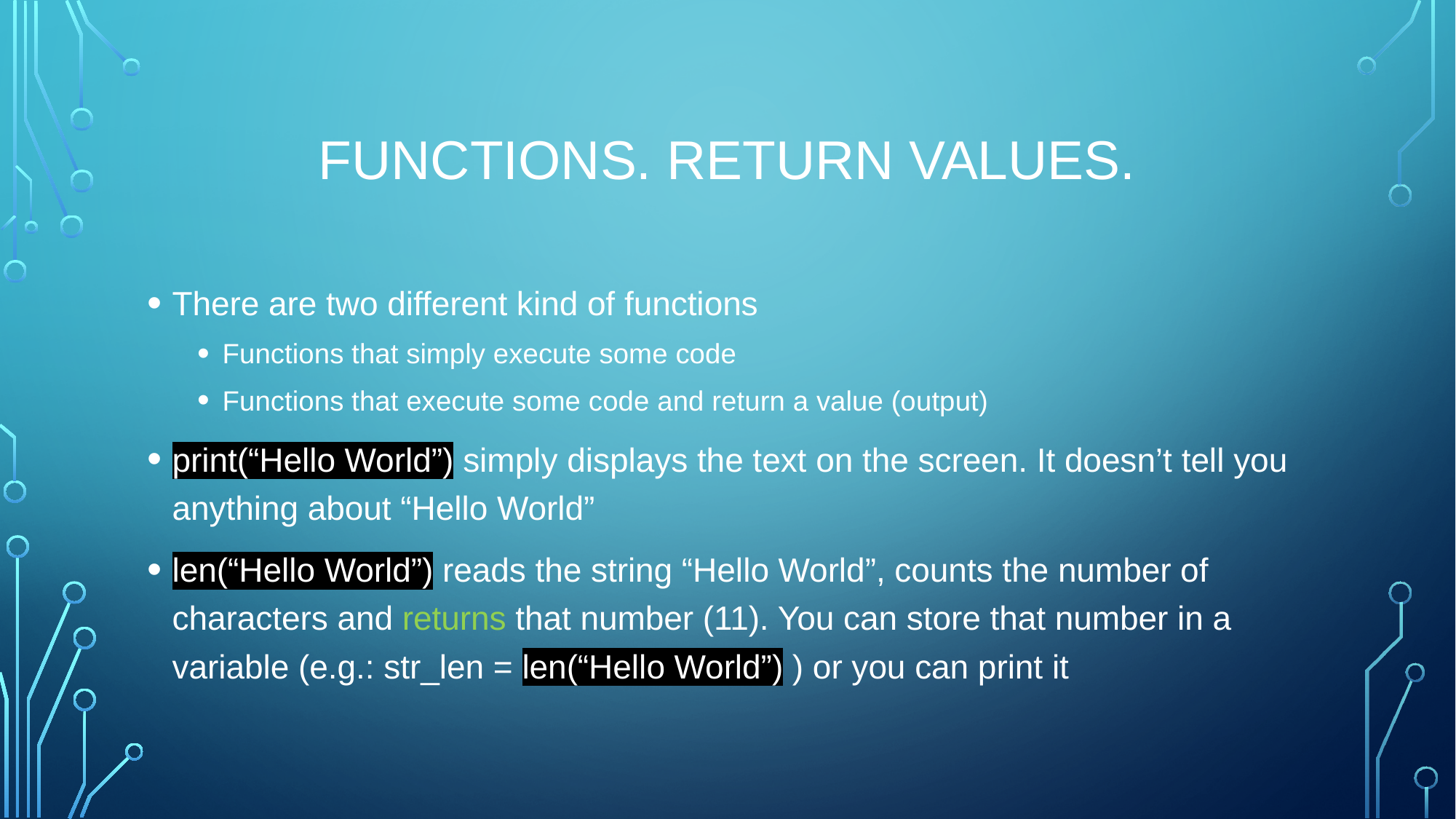

# Functions. Return Values.
There are two different kind of functions
Functions that simply execute some code
Functions that execute some code and return a value (output)
print(“Hello World”) simply displays the text on the screen. It doesn’t tell you anything about “Hello World”
len(“Hello World”) reads the string “Hello World”, counts the number of characters and returns that number (11). You can store that number in a variable (e.g.: str_len = len(“Hello World”) ) or you can print it